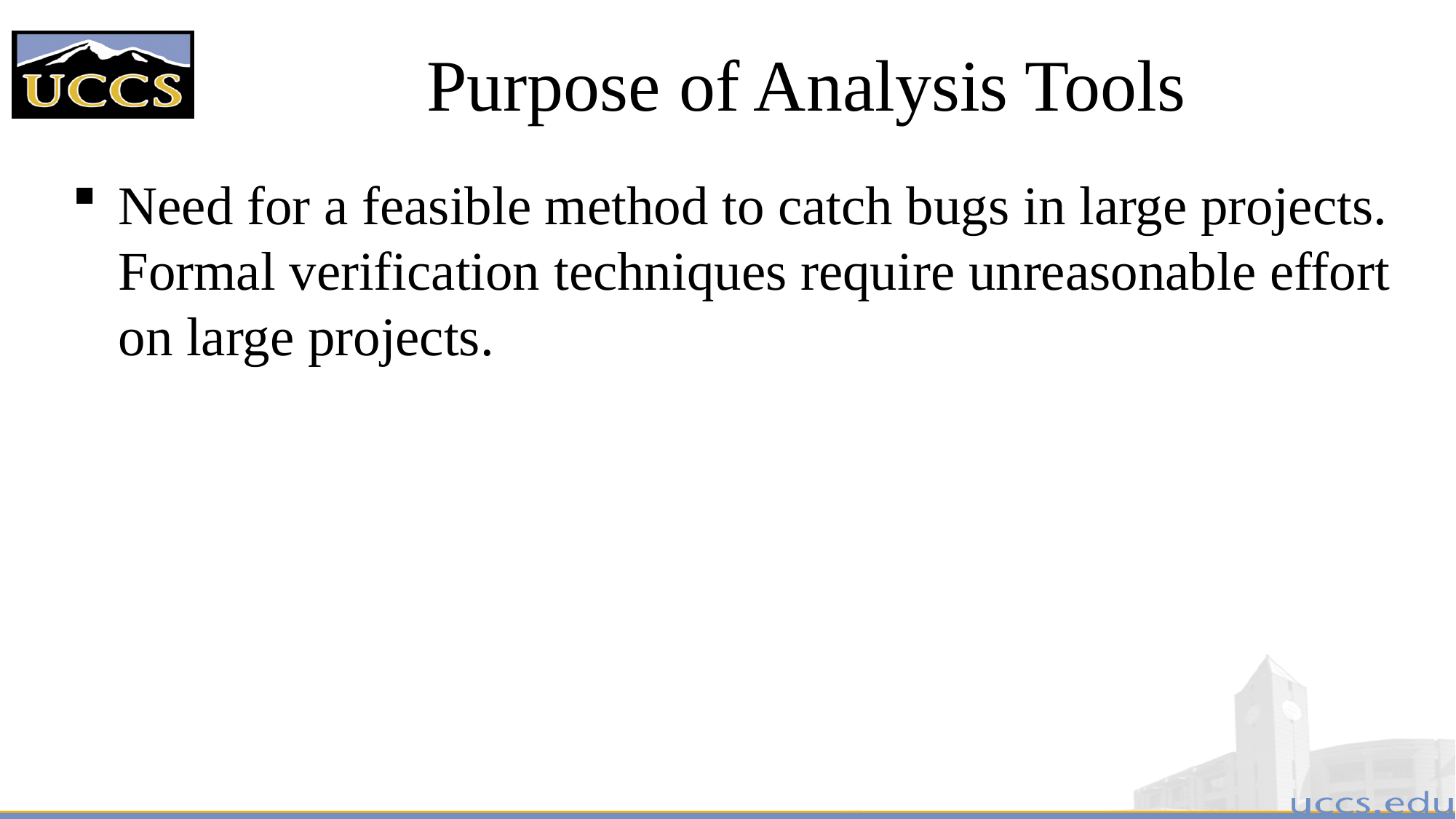

# Purpose of Analysis Tools
Need for a feasible method to catch bugs in large projects.  Formal verification techniques require unreasonable effort on large projects.